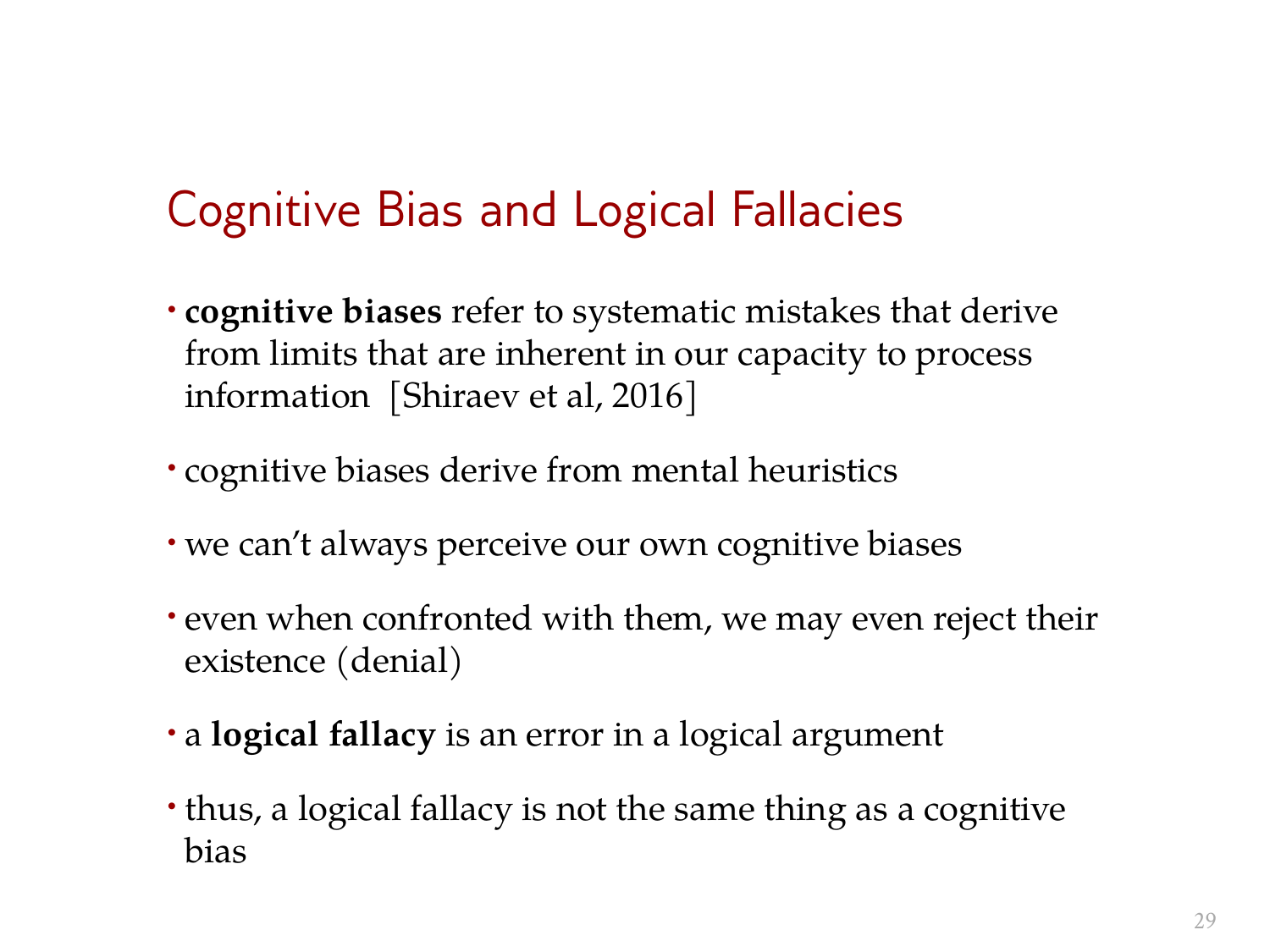

# Cognitive Bias and Logical Fallacies
cognitive biases refer to systematic mistakes that derive from limits that are inherent in our capacity to process information  [Shiraev et al, 2016]
cognitive biases derive from mental heuristics
we can’t always perceive our own cognitive biases
even when confronted with them, we may even reject their existence (denial)
a logical fallacy is an error in a logical argument
thus, a logical fallacy is not the same thing as a cognitive bias
29